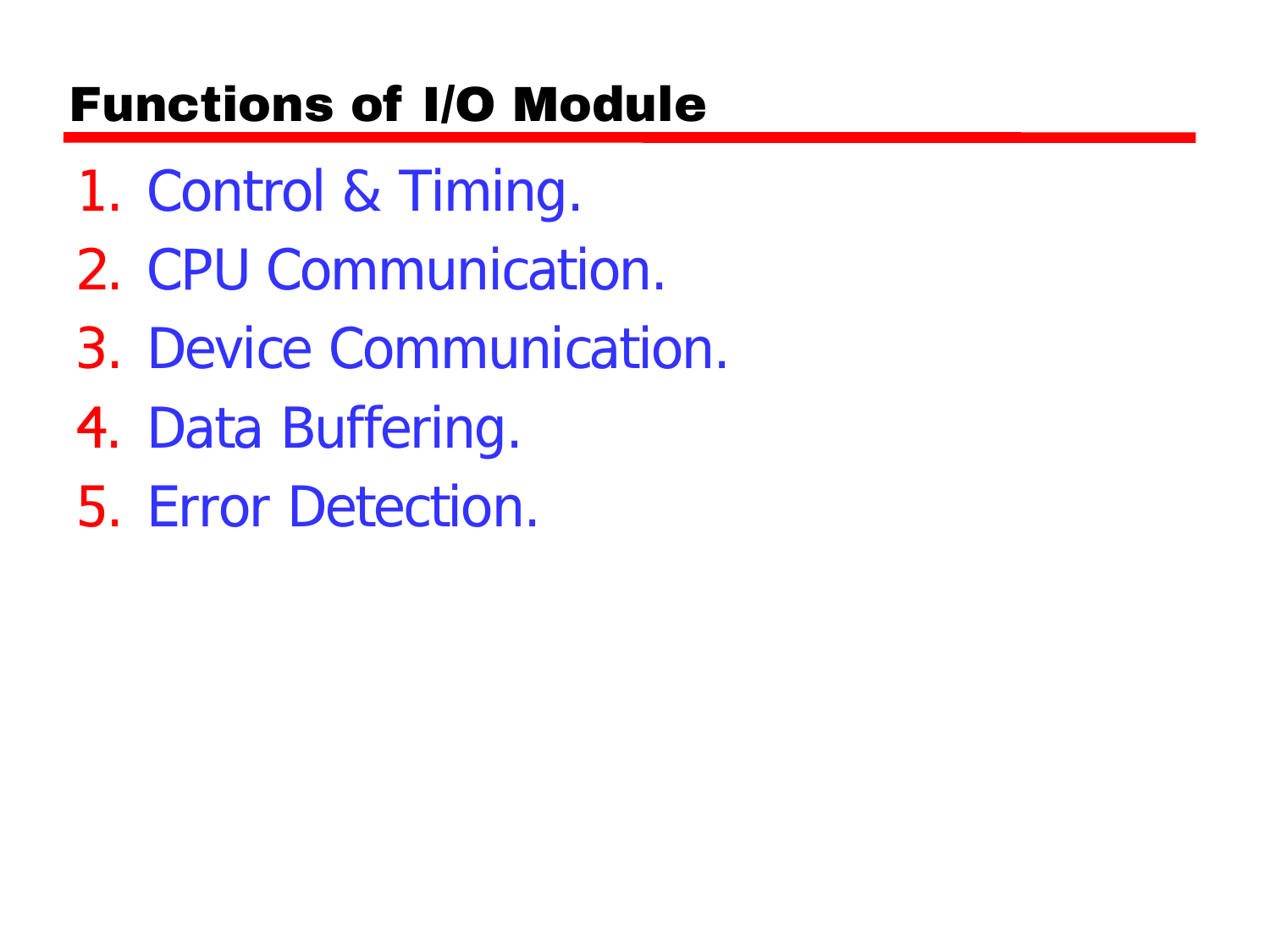

# Functions of I/O Module
Control & Timing.
CPU Communication.
Device Communication.
Data Buffering.
Error Detection.